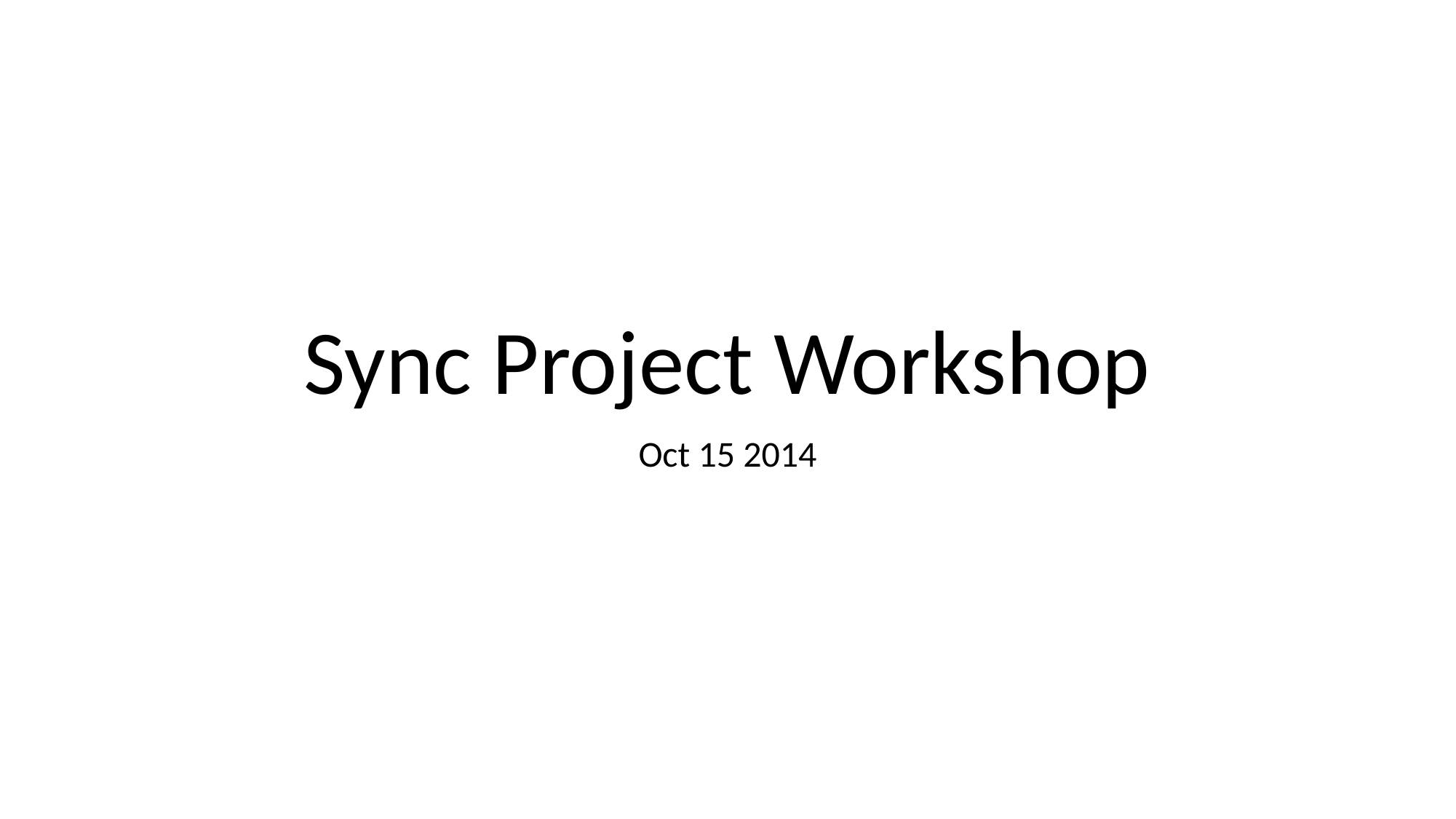

# Sync Project Workshop
Oct 15 2014